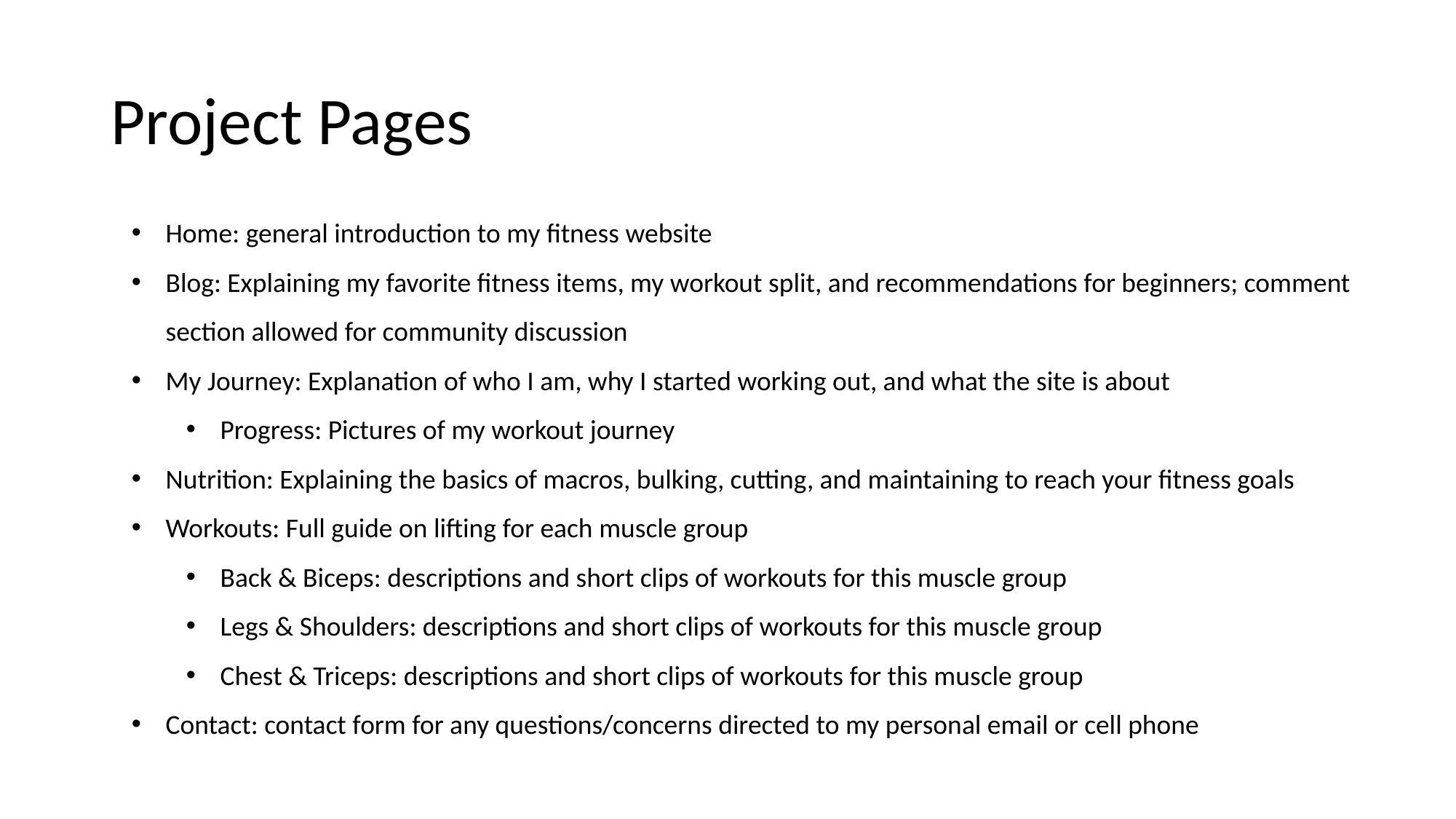

# Project Pages
Home: general introduction to my fitness website
Blog: Explaining my favorite fitness items, my workout split, and recommendations for beginners; comment section allowed for community discussion
My Journey: Explanation of who I am, why I started working out, and what the site is about
Progress: Pictures of my workout journey
Nutrition: Explaining the basics of macros, bulking, cutting, and maintaining to reach your fitness goals
Workouts: Full guide on lifting for each muscle group
Back & Biceps: descriptions and short clips of workouts for this muscle group
Legs & Shoulders: descriptions and short clips of workouts for this muscle group
Chest & Triceps: descriptions and short clips of workouts for this muscle group
Contact: contact form for any questions/concerns directed to my personal email or cell phone